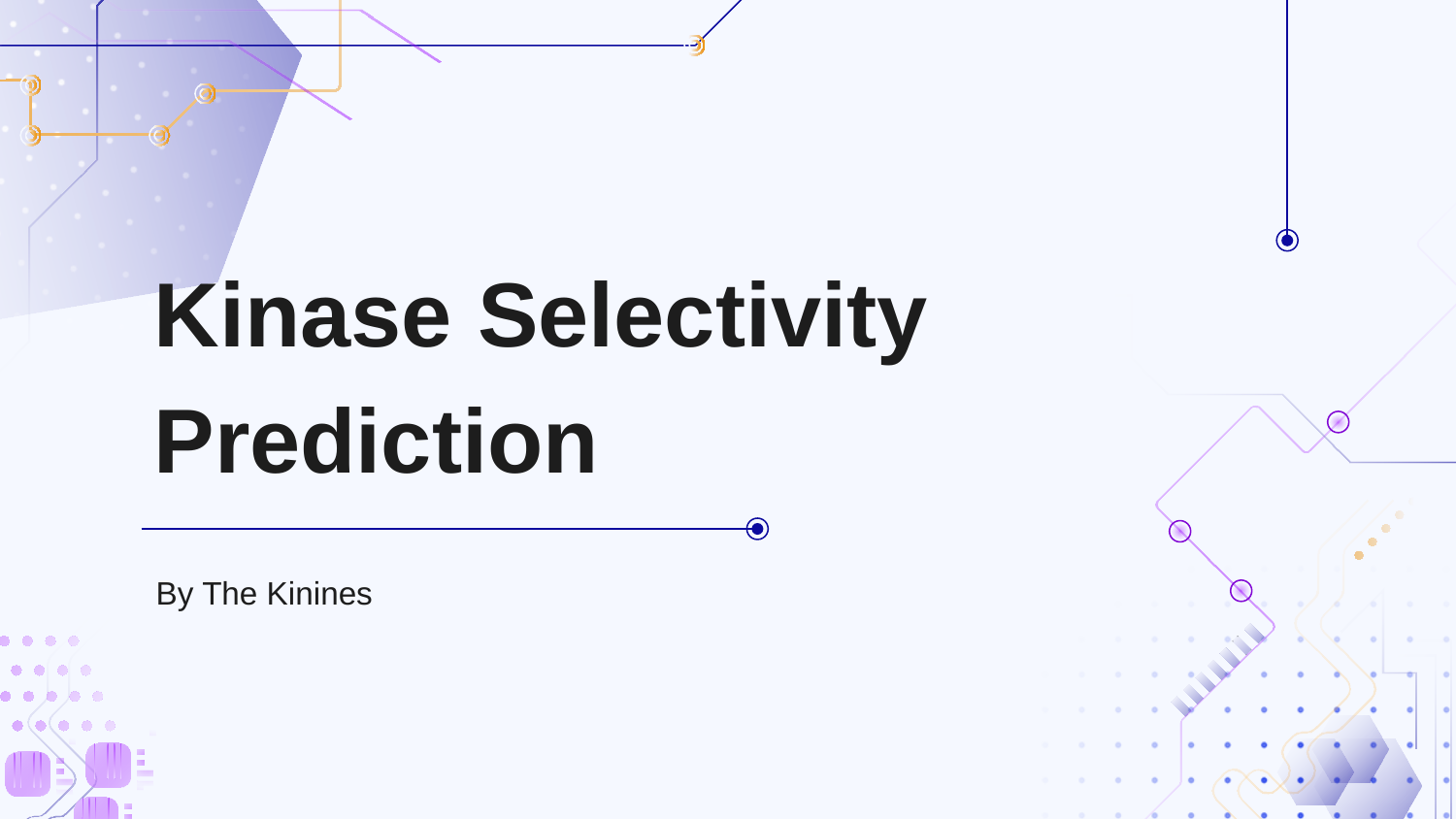

# Kinase Selectivity Prediction

By The Kinines